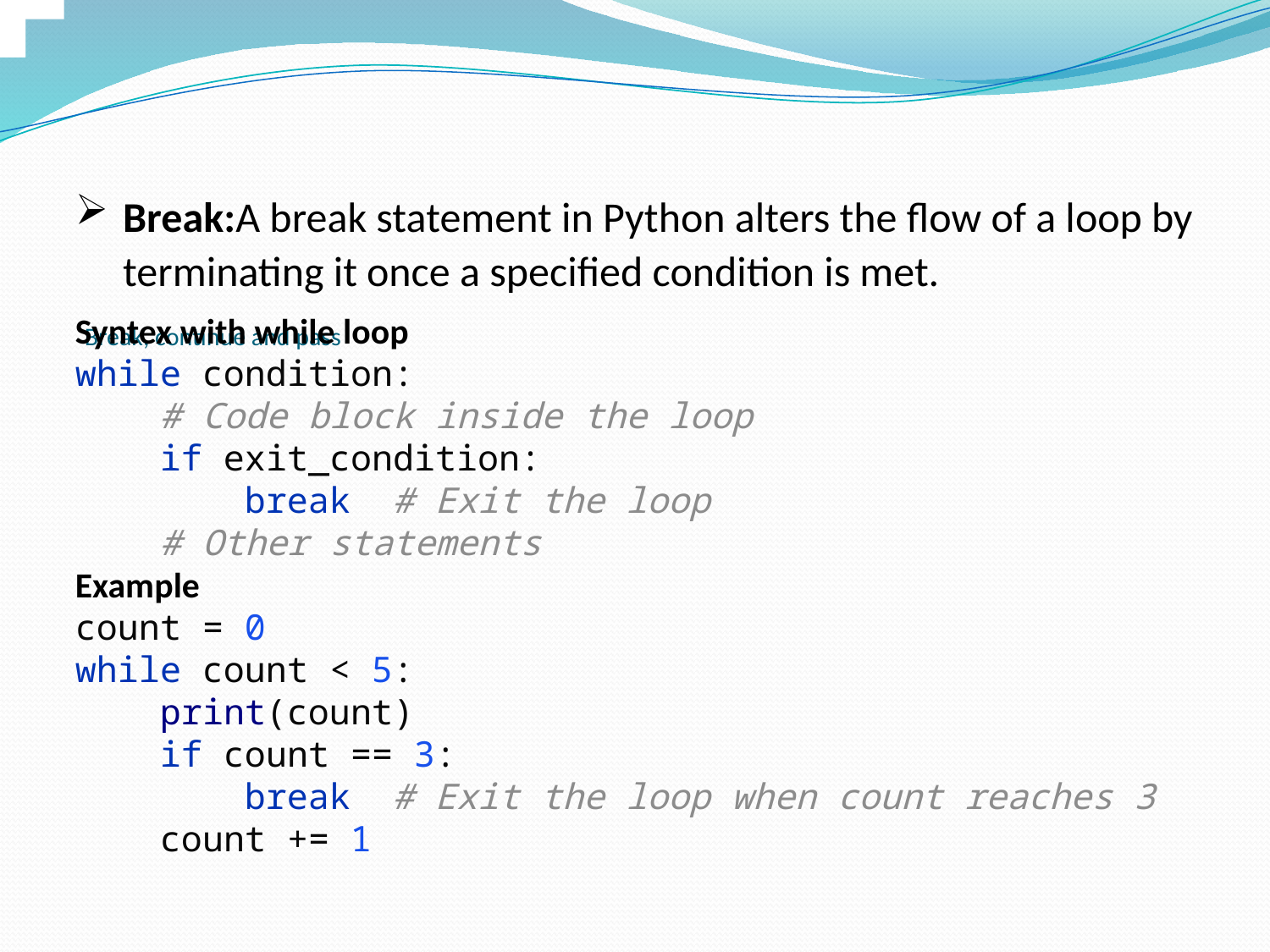

Break:A break statement in Python alters the flow of a loop by terminating it once a specified condition is met.
Syntex with while loop
while condition:
    # Code block inside the loop
    if exit_condition:
        break  # Exit the loop
    # Other statements
Example
count = 0
while count < 5:
    print(count)
    if count == 3:
        break  # Exit the loop when count reaches 3
    count += 1

# Break, continue and pass